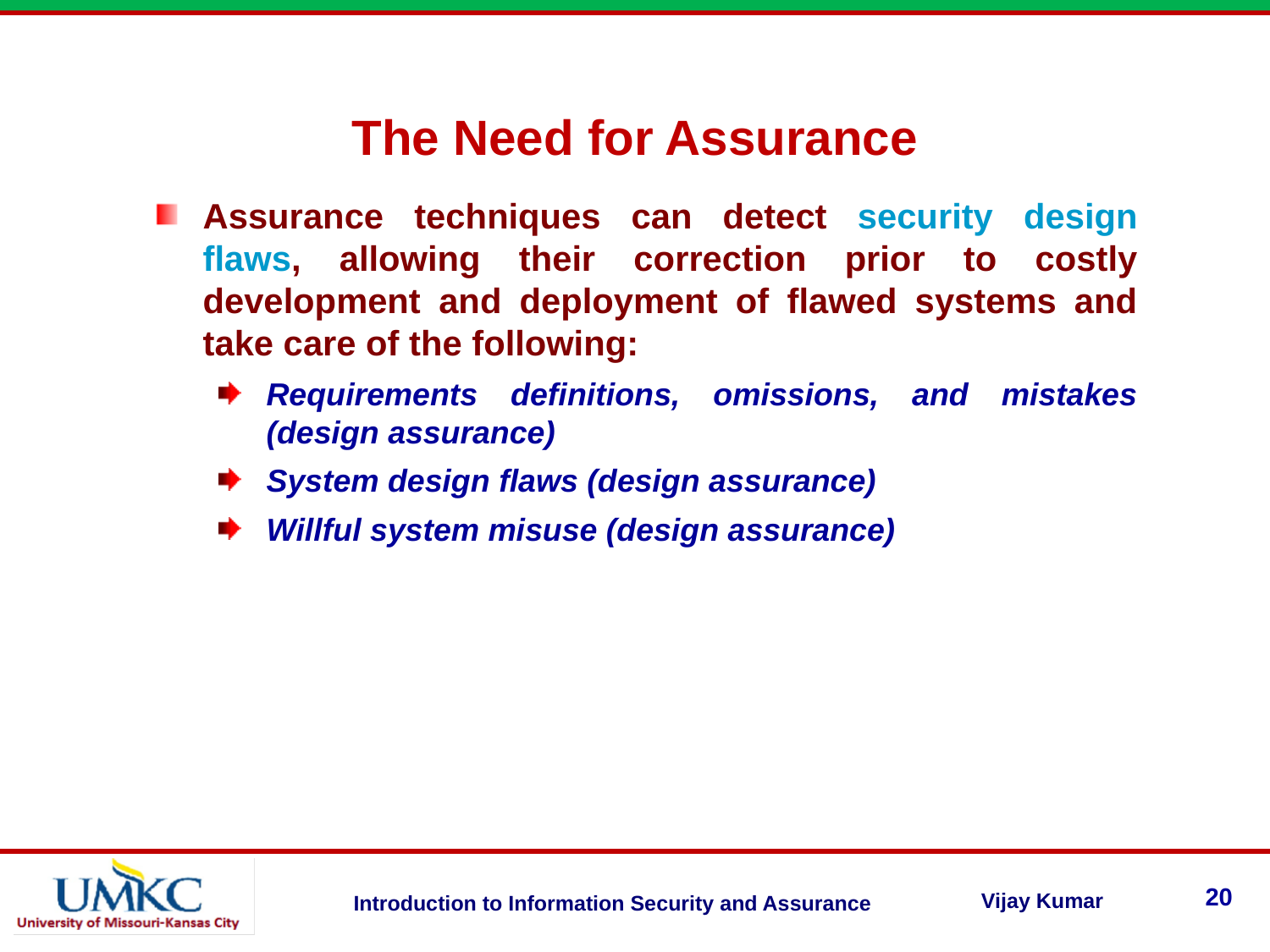

The Need for Assurance
Assurance techniques can detect security design flaws, allowing their correction prior to costly development and deployment of flawed systems and take care of the following:
Requirements definitions, omissions, and mistakes (design assurance)
System design flaws (design assurance)
Willful system misuse (design assurance)
20